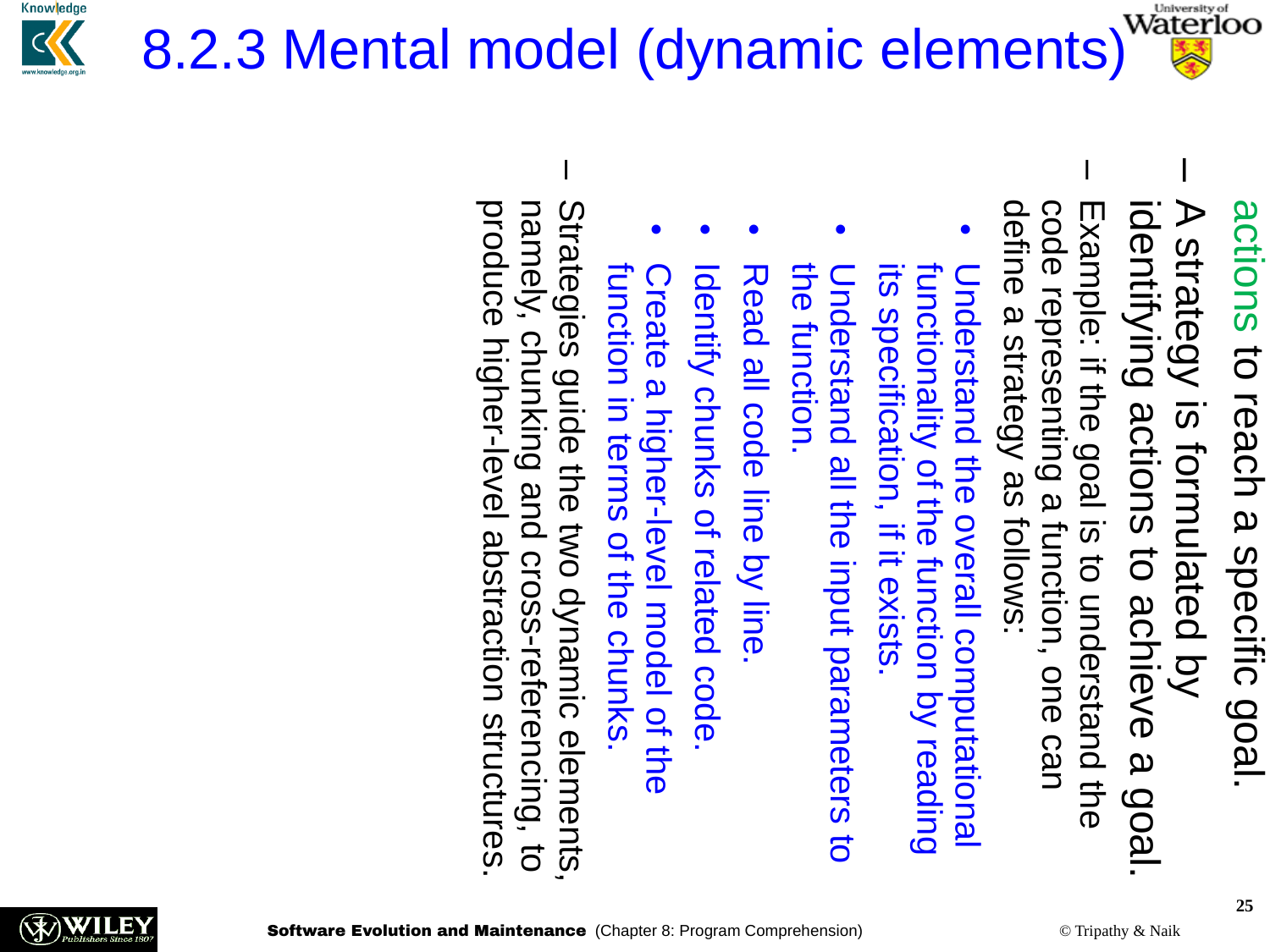

8.2.3 Mental model (dynamic elements)
Strategies
A strategy is a planned sequence of actions to reach a specific goal.
A strategy is formulated by identifying actions to achieve a goal.
Example: if the goal is to understand the code representing a function, one can define a strategy as follows:
Understand the overall computational functionality of the function by reading its specification, if it exists.
Understand all the input parameters to the function.
Read all code line by line.
Identify chunks of related code.
Create a higher-level model of the function in terms of the chunks.
Strategies guide the two dynamic elements, namely, chunking and cross-referencing, to produce higher-level abstraction structures.

25